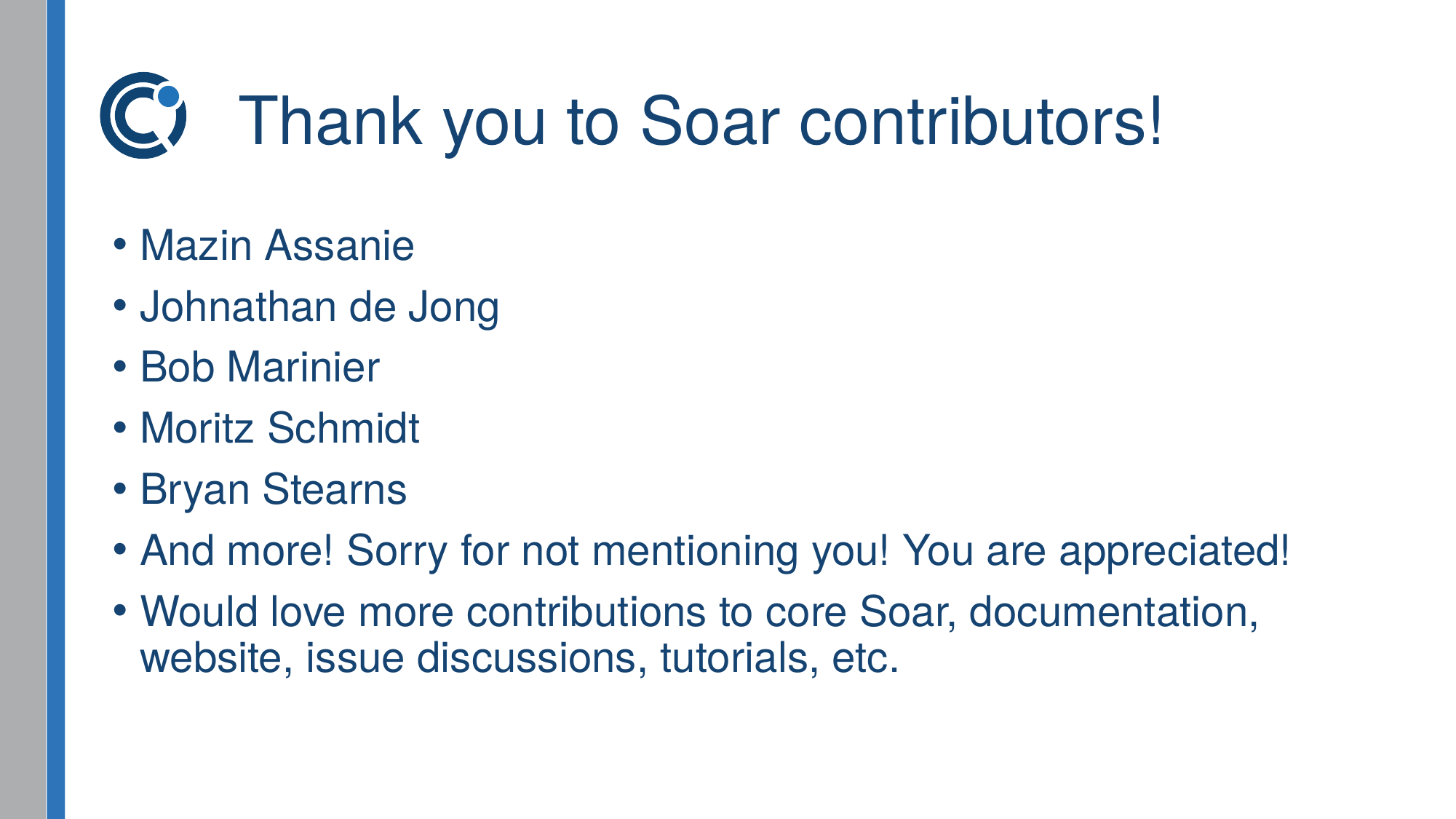

# Thank you to Soar contributors!
Mazin Assanie
Johnathan de Jong
Bob Marinier
Moritz Schmidt
Bryan Stearns
And more! Sorry for not mentioning you! You are appreciated!
Would love more contributions to core Soar, documentation, website, issue discussions, tutorials, etc.